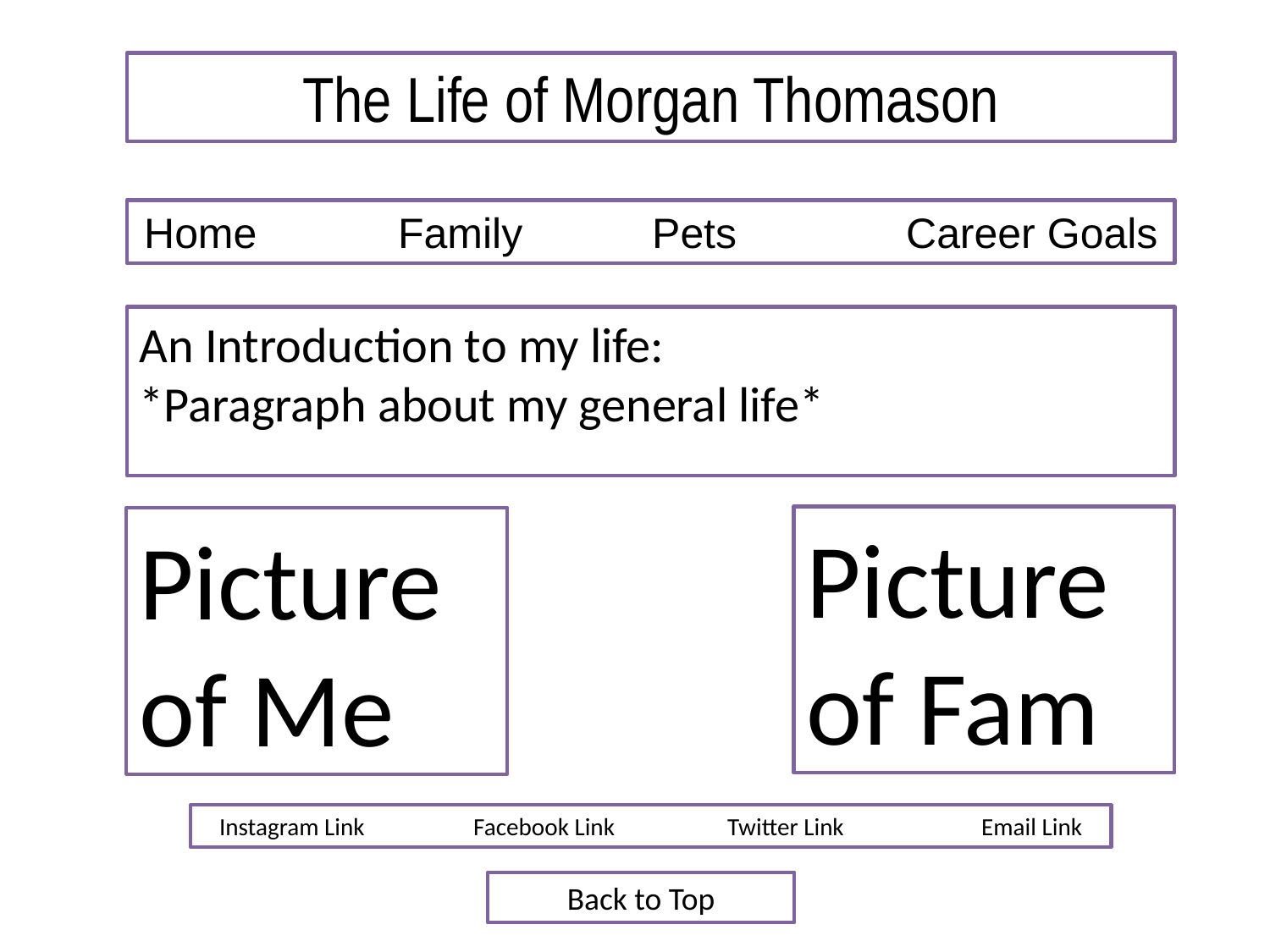

The Life of Morgan Thomason
Home		Family		Pets		Career Goals
An Introduction to my life:
*Paragraph about my general life*

Picture of Fam
Picture of Me
Instagram Link	Facebook Link	Twitter Link		Email Link
Back to Top